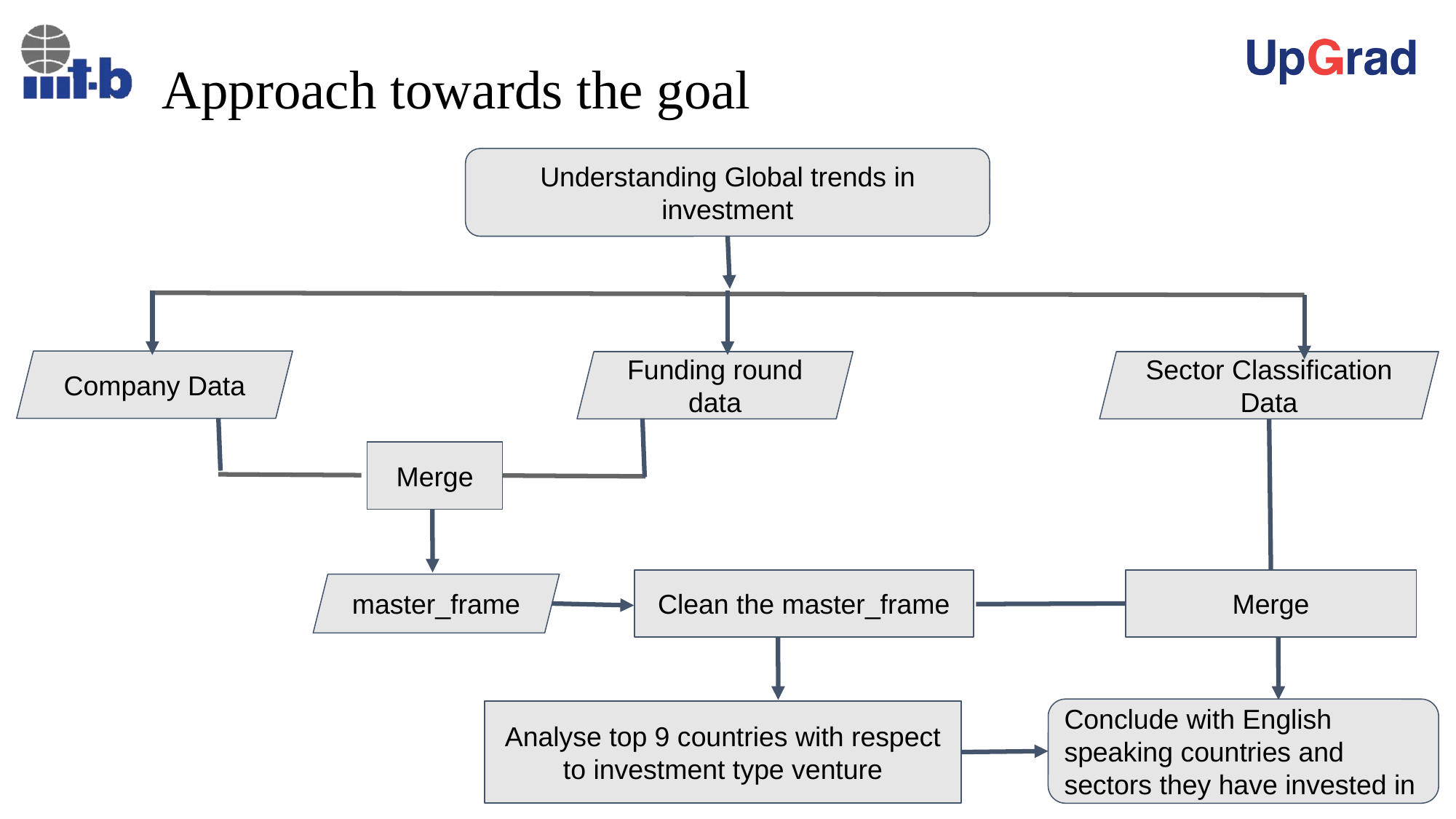

# Approach towards the goal
Understanding Global trends in investment
Company Data
Funding round data
Sector Classification Data
Merge
Clean the master_frame
Merge
master_frame
Conclude with English speaking countries and sectors they have invested in
Analyse top 9 countries with respect to investment type venture